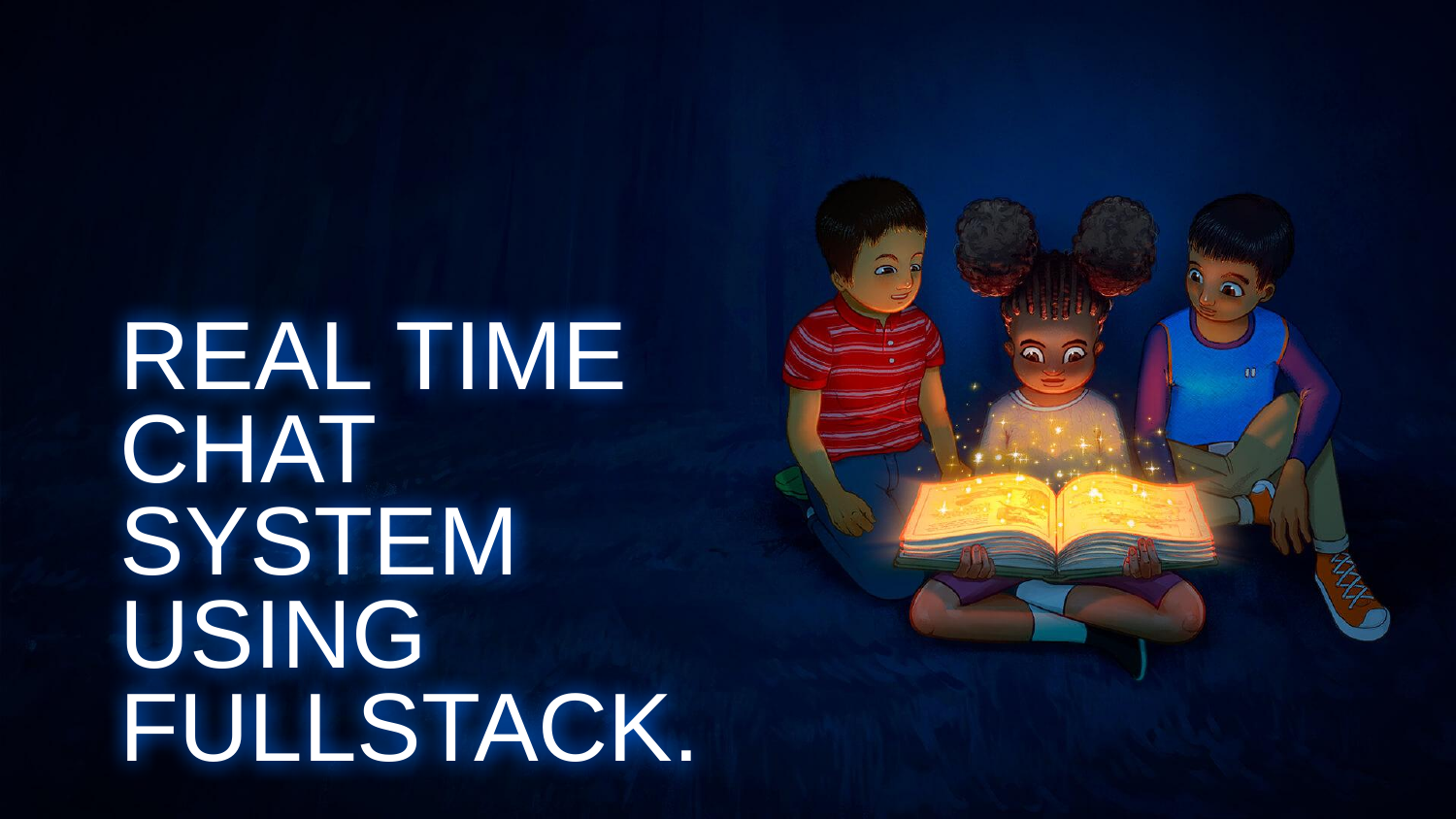

# REAL TIME CHAT SYSTEM USING FULLSTACK.